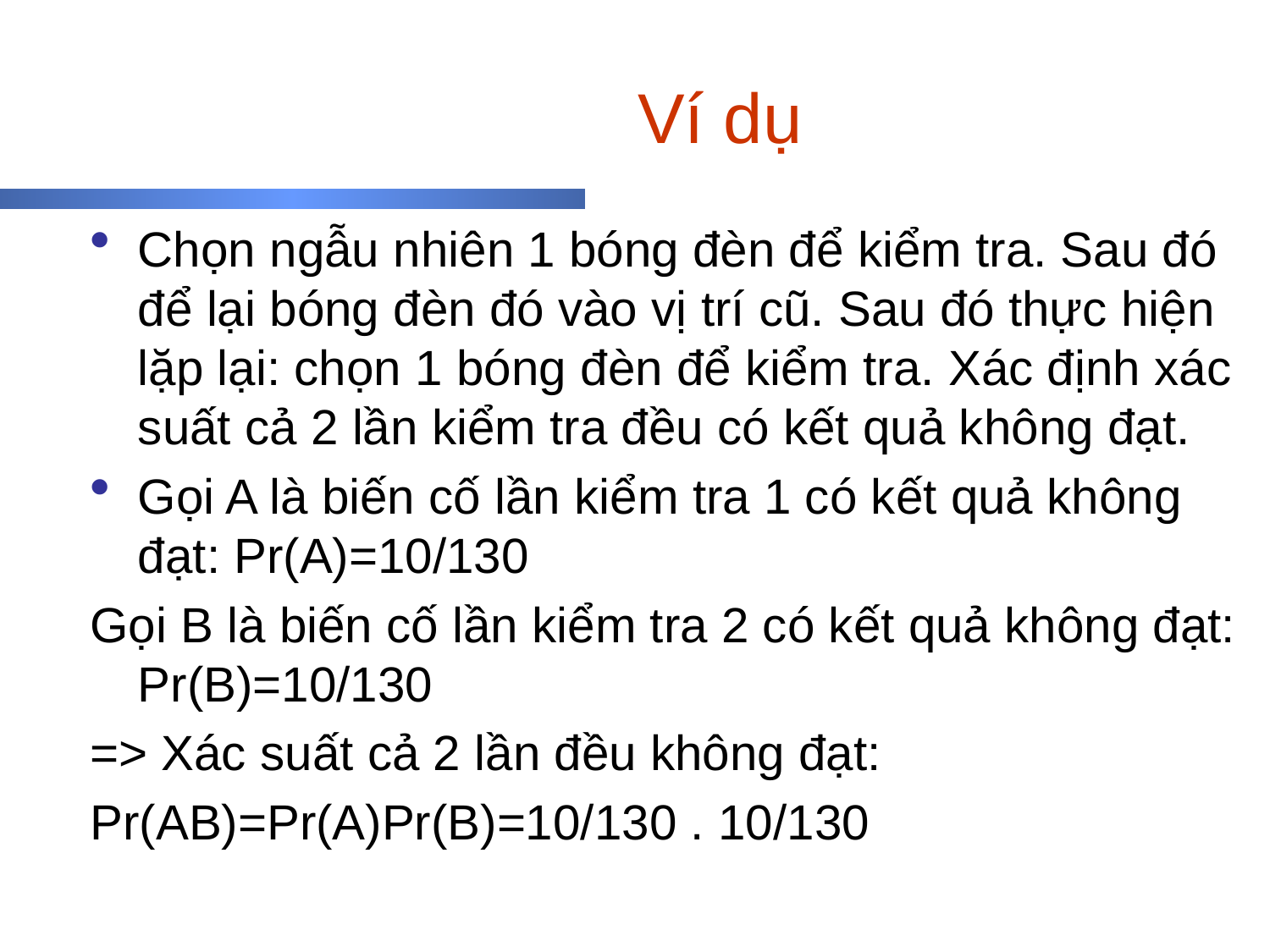

# Ví dụ
Chọn ngẫu nhiên 1 bóng đèn để kiểm tra. Sau đó để lại bóng đèn đó vào vị trí cũ. Sau đó thực hiện lặp lại: chọn 1 bóng đèn để kiểm tra. Xác định xác suất cả 2 lần kiểm tra đều có kết quả không đạt.
Gọi A là biến cố lần kiểm tra 1 có kết quả không đạt: Pr(A)=10/130
Gọi B là biến cố lần kiểm tra 2 có kết quả không đạt: Pr(B)=10/130
=> Xác suất cả 2 lần đều không đạt:
Pr(AB)=Pr(A)Pr(B)=10/130 . 10/130